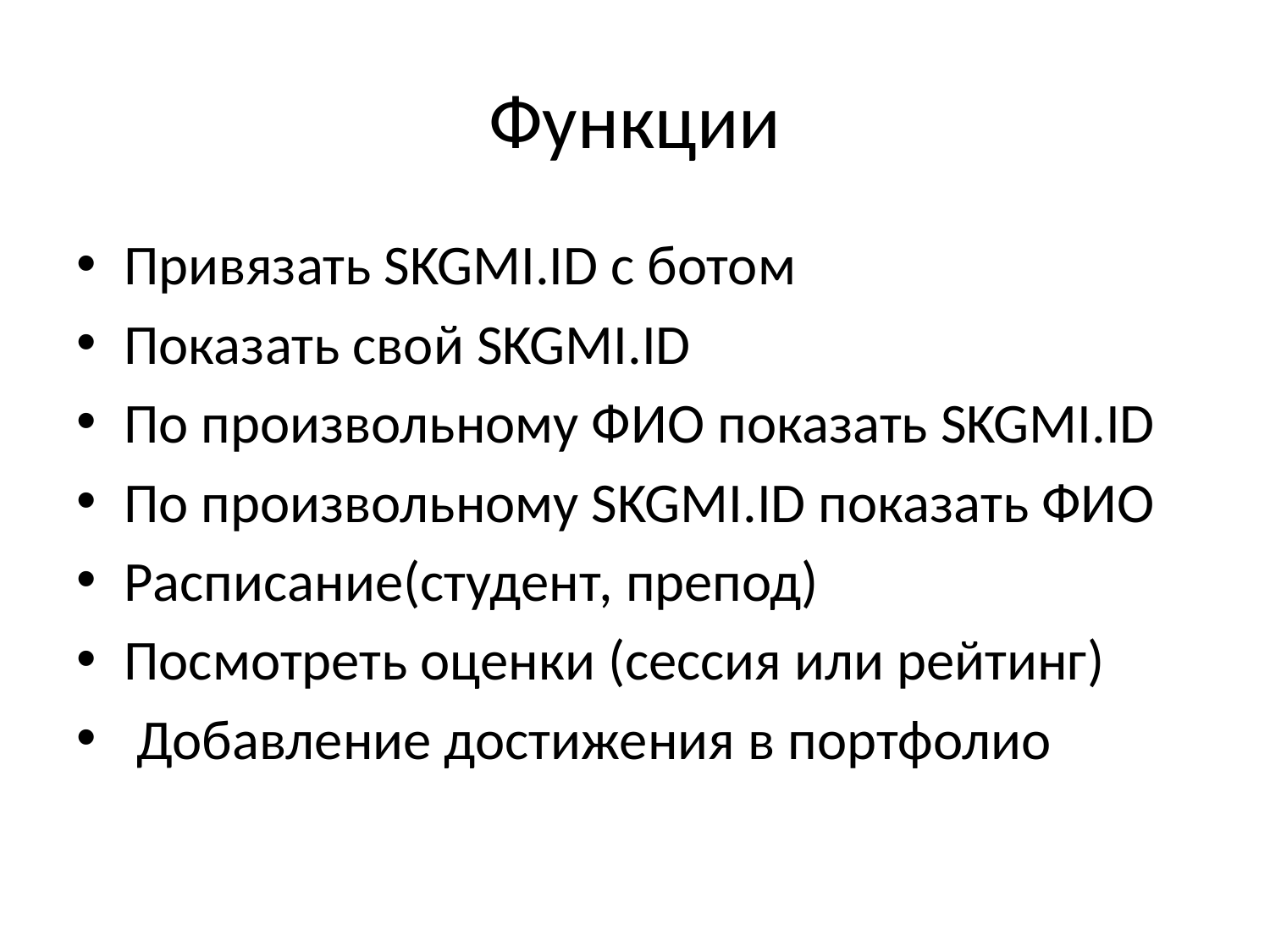

# Функции
Привязать SKGMI.ID с ботом
Показать свой SKGMI.ID
По произвольному ФИО показать SKGMI.ID
По произвольному SKGMI.ID показать ФИО
Расписание(студент, препод)
Посмотреть оценки (сессия или рейтинг)
 Добавление достижения в портфолио